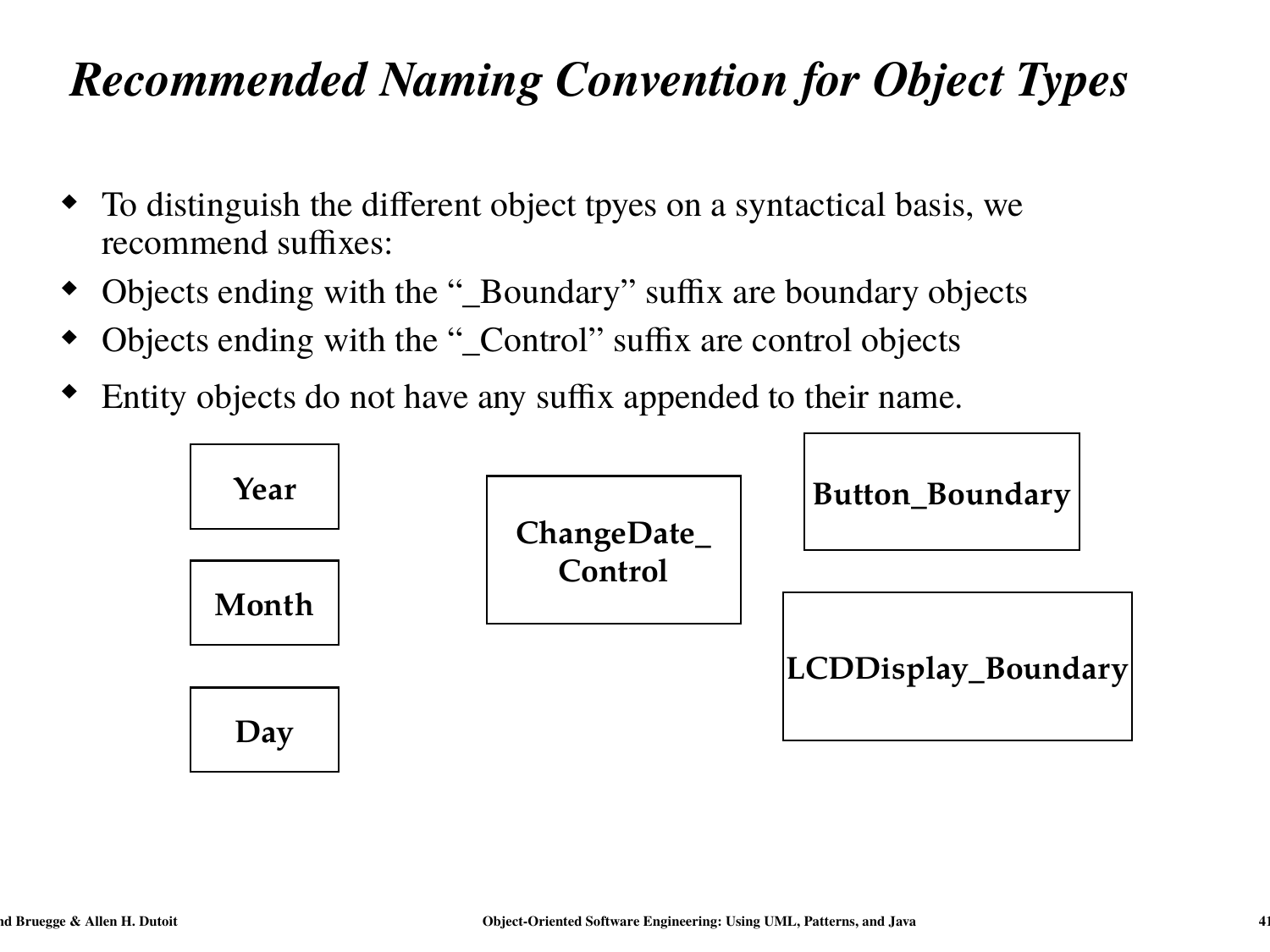

# Recommended Naming Convention for Object Types
To distinguish the different object tpyes on a syntactical basis, we recommend suffixes:
Objects ending with the “_Boundary” suffix are boundary objects
Objects ending with the “_Control” suffix are control objects
Entity objects do not have any suffix appended to their name.
Button_Boundary
Year
ChangeDate_
Control
Month
LCDDisplay_Boundary
Day